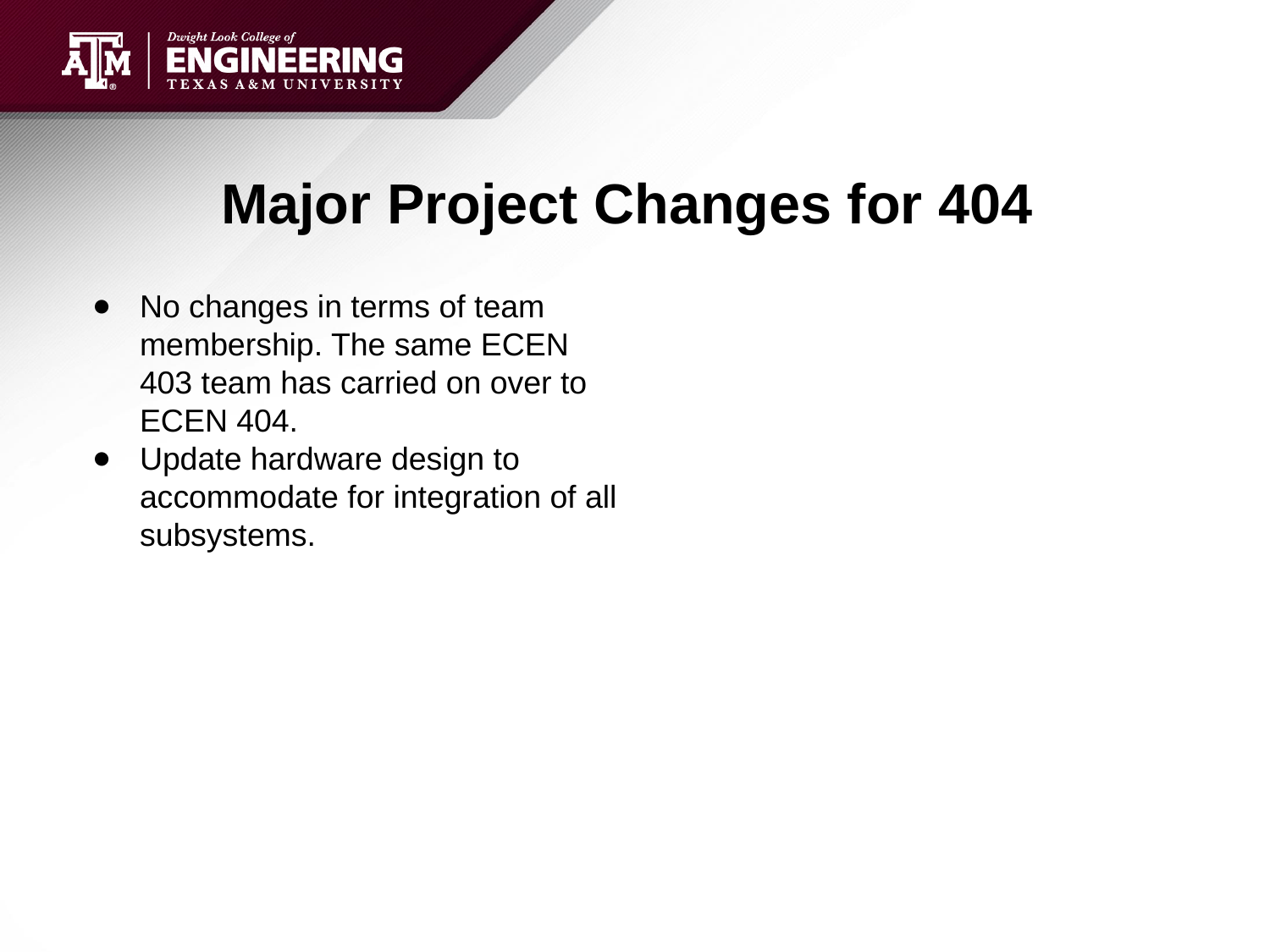

# Major Project Changes for 404
No changes in terms of team membership. The same ECEN 403 team has carried on over to ECEN 404.
Update hardware design to accommodate for integration of all subsystems.